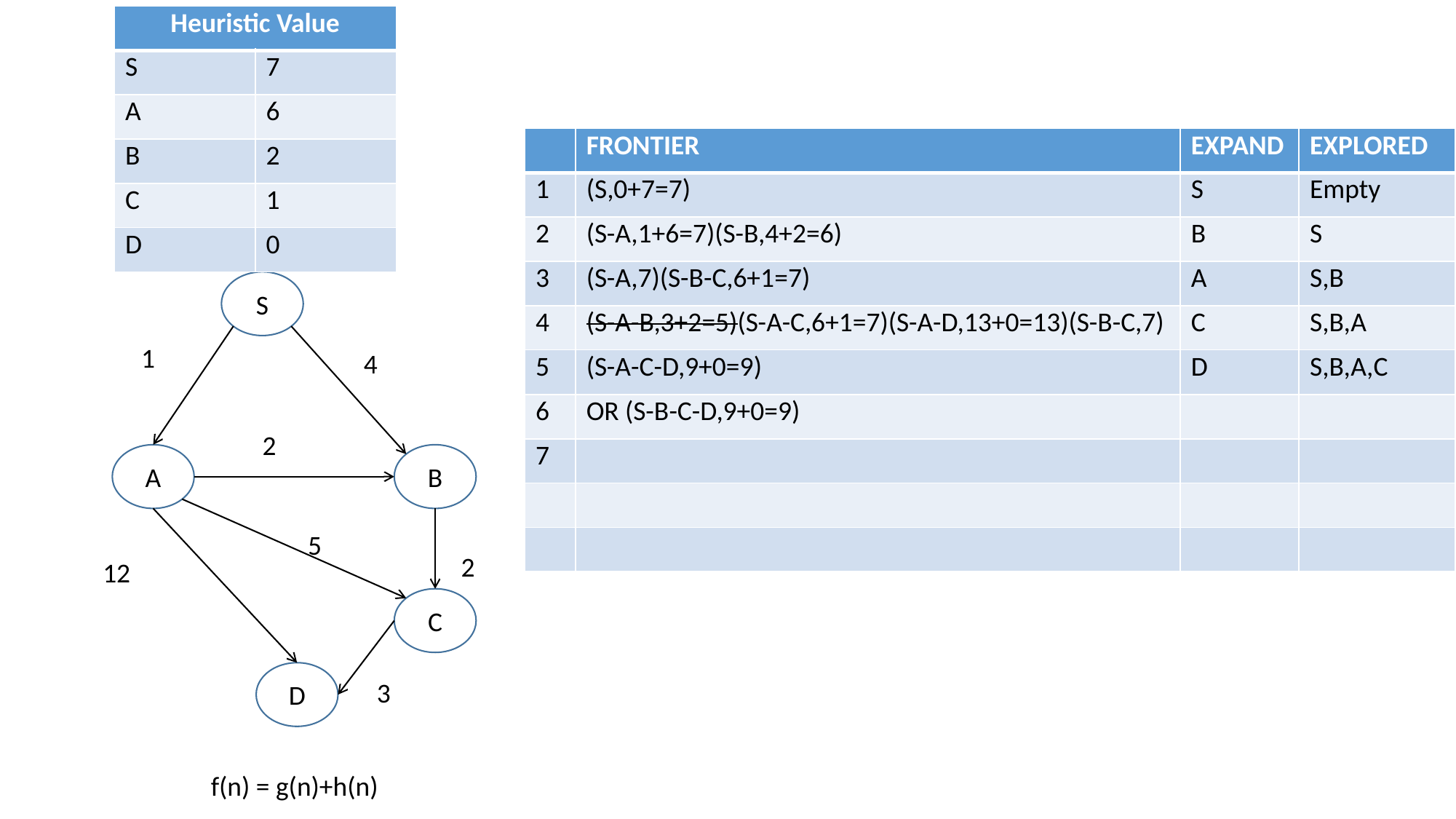

| Heuristic Value |  |
| --- | --- |
| S | 7 |
| A | 6 |
| B | 2 |
| C | 1 |
| D | 0 |
|  | FRONTIER | EXPAND | EXPLORED |
| --- | --- | --- | --- |
| 1 | (S,0+7=7) | S | Empty |
| 2 | (S-A,1+6=7)(S-B,4+2=6) | B | S |
| 3 | (S-A,7)(S-B-C,6+1=7) | A | S,B |
| 4 | (S-A-B,3+2=5)(S-A-C,6+1=7)(S-A-D,13+0=13)(S-B-C,7) | C | S,B,A |
| 5 | (S-A-C-D,9+0=9) | D | S,B,A,C |
| 6 | OR (S-B-C-D,9+0=9) |  |  |
| 7 |  |  |  |
|  |  |  |  |
|  |  |  |  |
S
1
4
2
A
B
5
2
12
C
D
3
f(n) = g(n)+h(n)